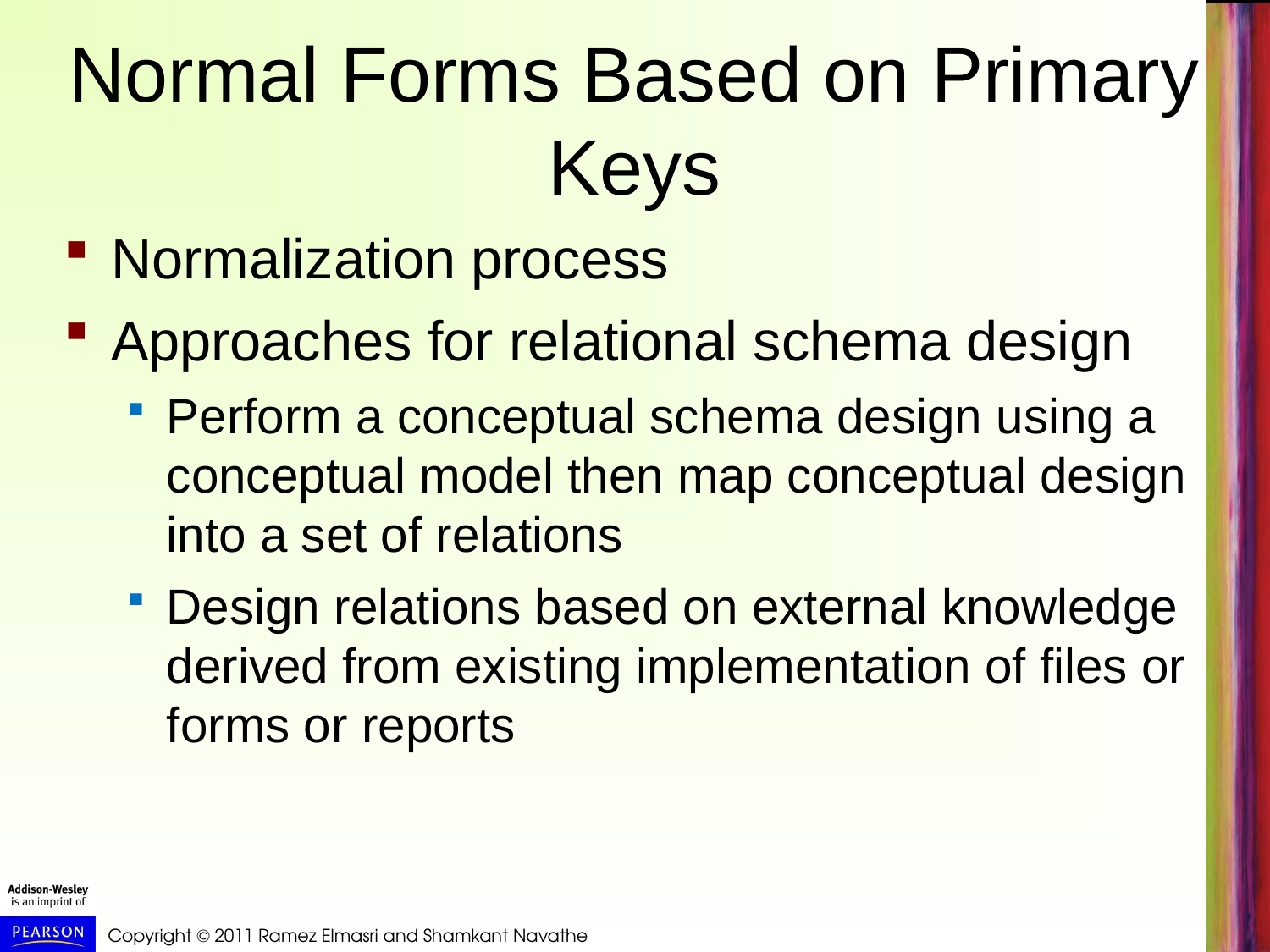

# Normal Forms Based on Primary Keys
Normalization process
Approaches for relational schema design
Perform a conceptual schema design using a conceptual model then map conceptual design into a set of relations
Design relations based on external knowledge derived from existing implementation of files or forms or reports